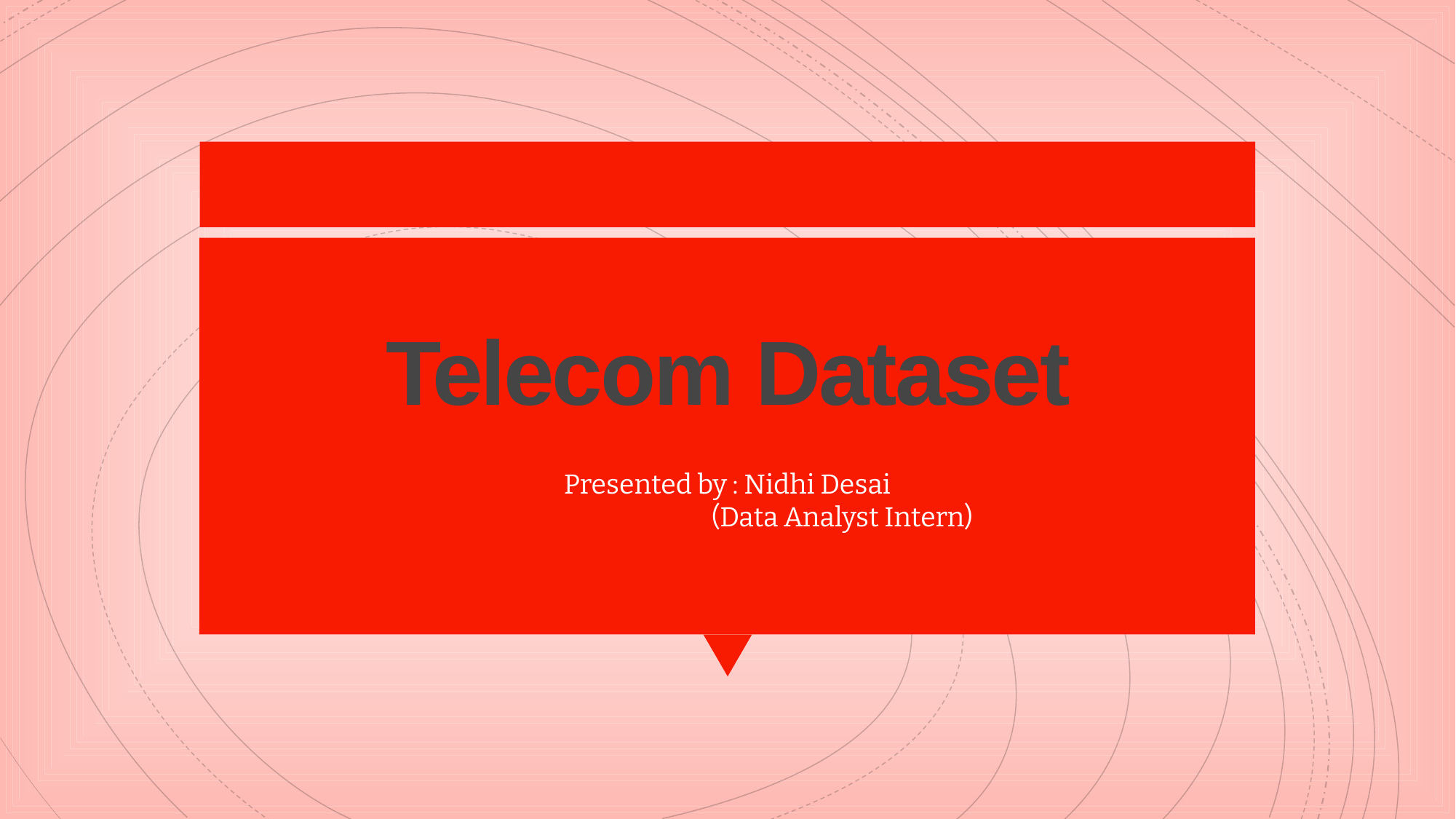

# Telecom Dataset
Presented by : Nidhi Desai
                                          (Data Analyst Intern)